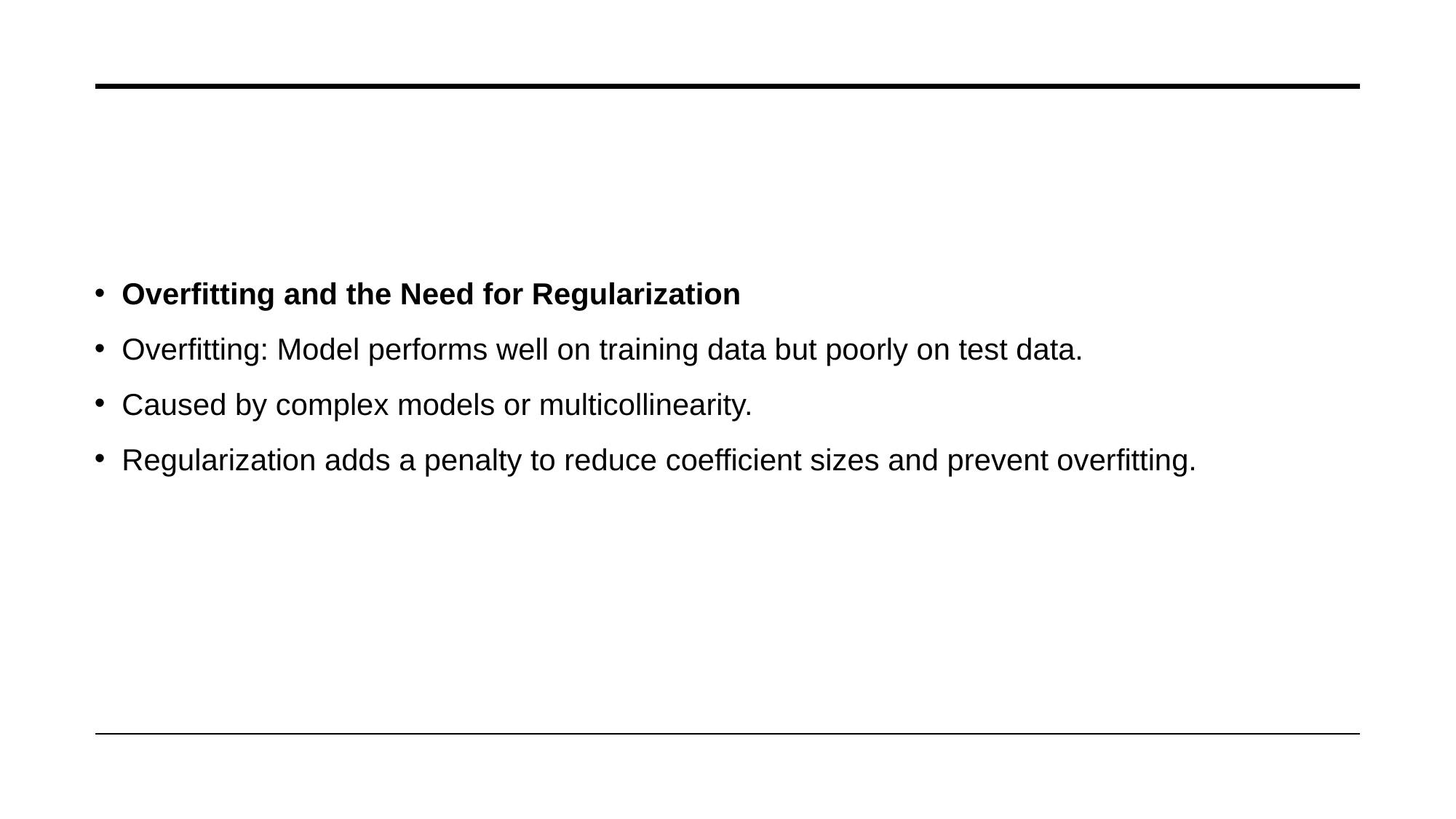

#
Overfitting and the Need for Regularization
Overfitting: Model performs well on training data but poorly on test data.
Caused by complex models or multicollinearity.
Regularization adds a penalty to reduce coefficient sizes and prevent overfitting.